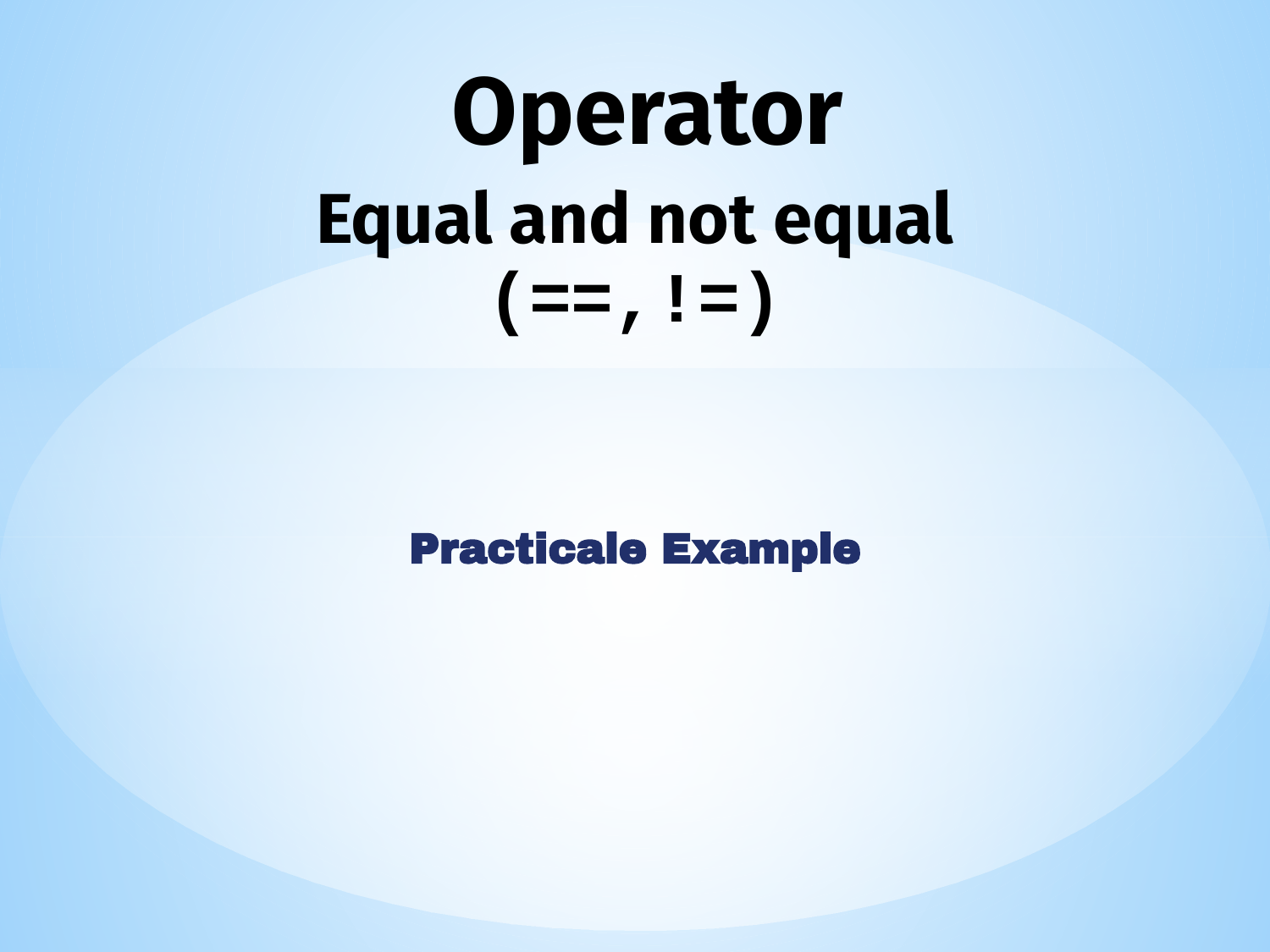

# Operator
Equal and not equal
(==,!=)
Practicale Example